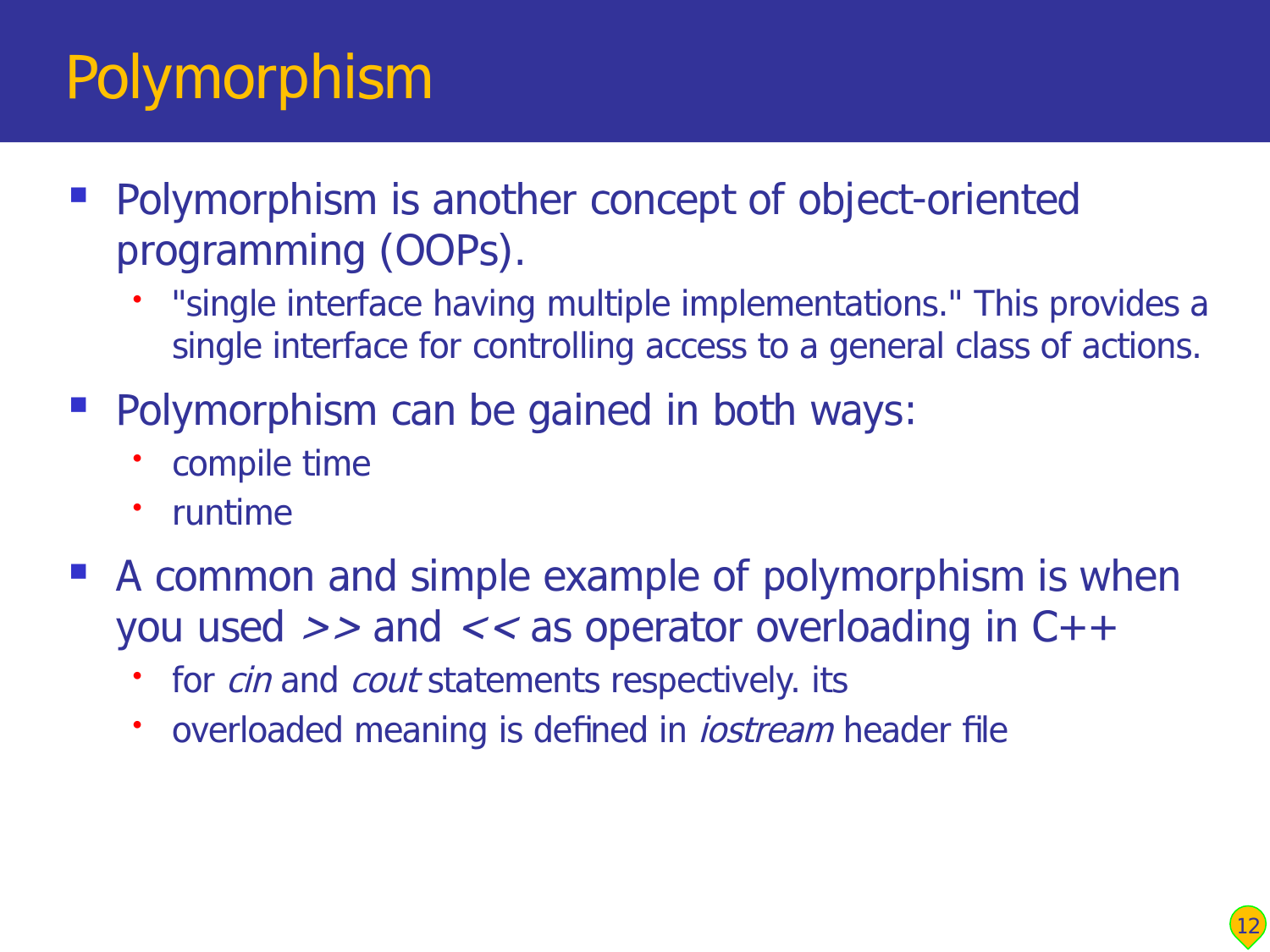

# Polymorphism
Polymorphism is another concept of object-oriented programming (OOPs).
"single interface having multiple implementations." This provides a single interface for controlling access to a general class of actions.
Polymorphism can be gained in both ways:
compile time
runtime
A common and simple example of polymorphism is when you used >> and << as operator overloading in C++
for cin and cout statements respectively. its
overloaded meaning is defined in iostream header file

12